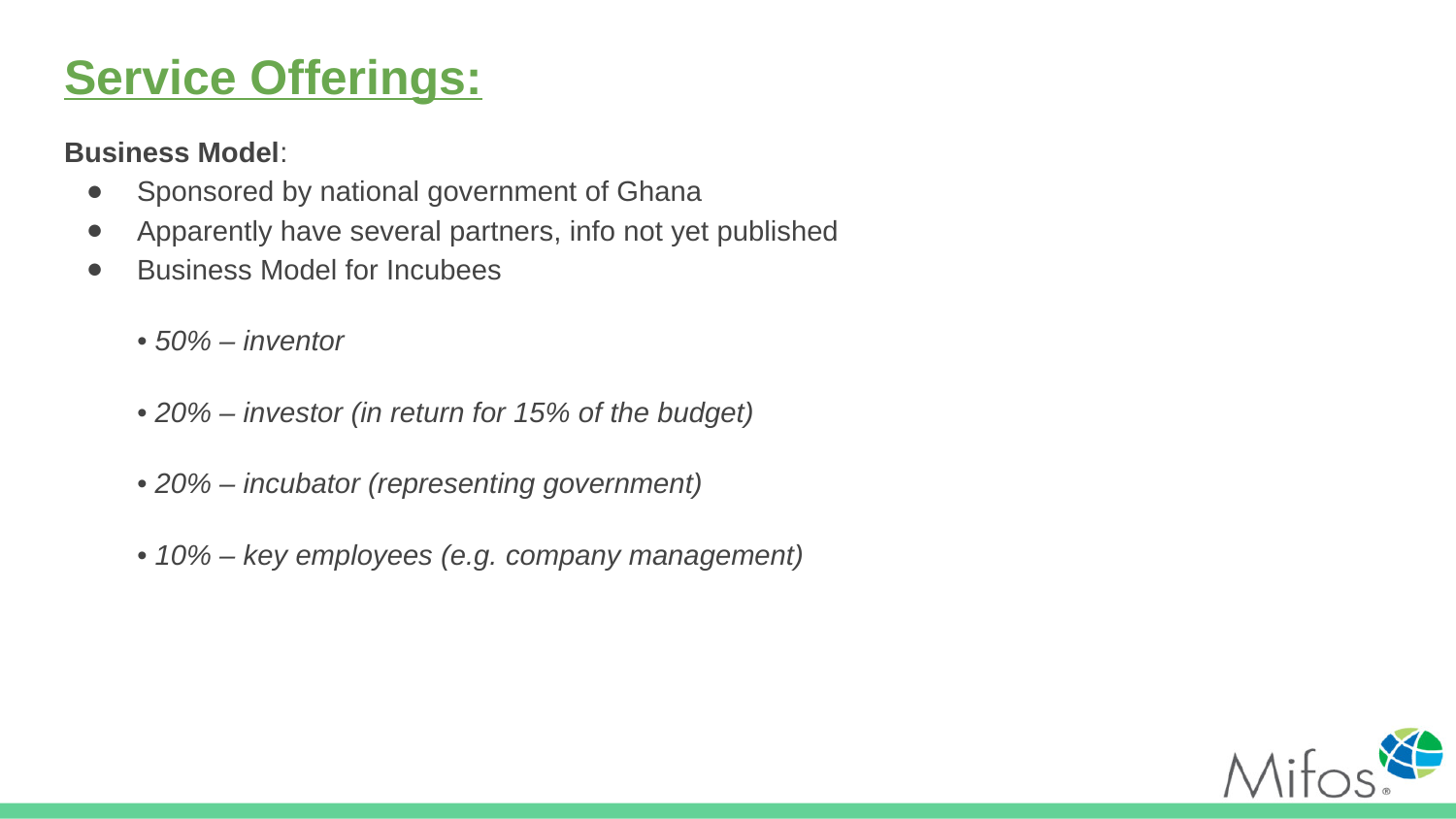

# Service Offerings:
Business Model:
Sponsored by national government of Ghana
Apparently have several partners, info not yet published
Business Model for Incubees
• 50% – inventor
• 20% – investor (in return for 15% of the budget)
• 20% – incubator (representing government)
• 10% – key employees (e.g. company management)